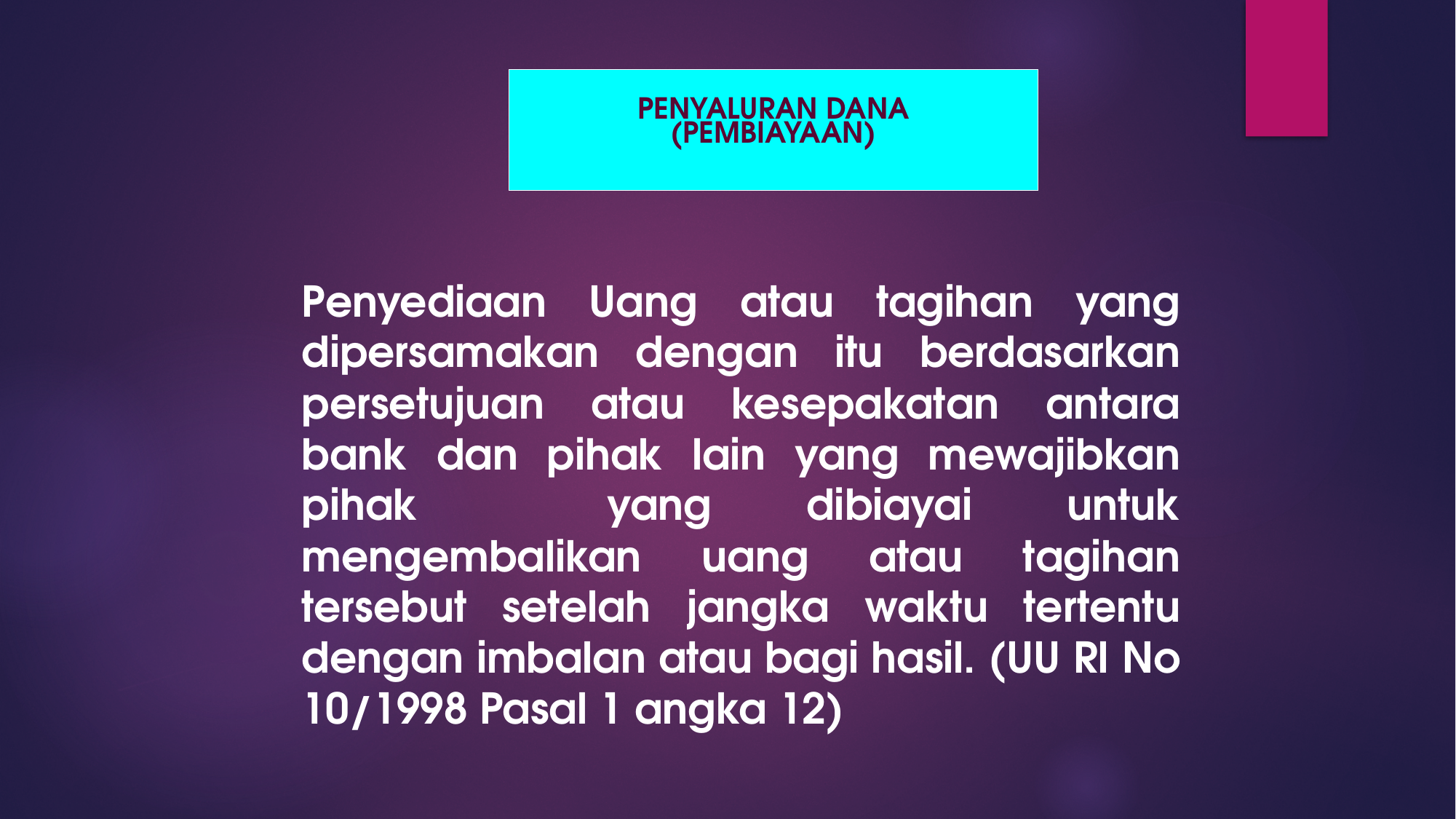

PENYALURAN DANA
(PEMBIAYAAN)
Penyediaan Uang atau tagihan yang dipersamakan dengan itu berdasarkan persetujuan atau kesepakatan antara bank dan pihak lain yang mewajibkan pihak  yang dibiayai untuk mengembalikan uang atau tagihan tersebut setelah jangka waktu tertentu dengan imbalan atau bagi hasil. (UU RI No 10/1998 Pasal 1 angka 12)